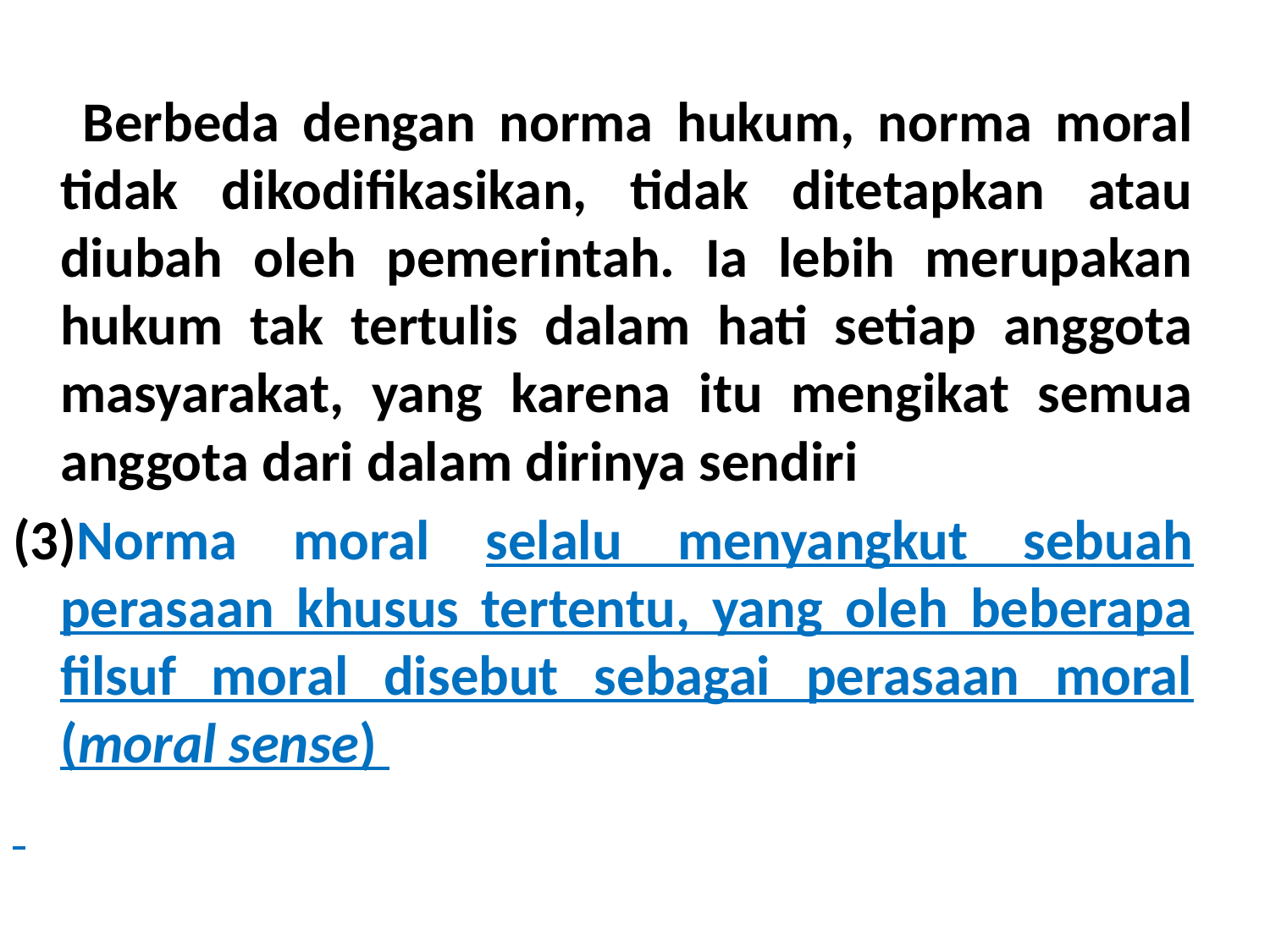

Berbeda dengan norma hukum, norma moral tidak dikodifikasikan, tidak ditetapkan atau diubah oleh pemerintah. Ia lebih merupakan hukum tak tertulis dalam hati setiap anggota masyarakat, yang karena itu mengikat semua anggota dari dalam dirinya sendiri
(3)Norma moral selalu menyangkut sebuah perasaan khusus tertentu, yang oleh beberapa filsuf moral disebut sebagai perasaan moral (moral sense)